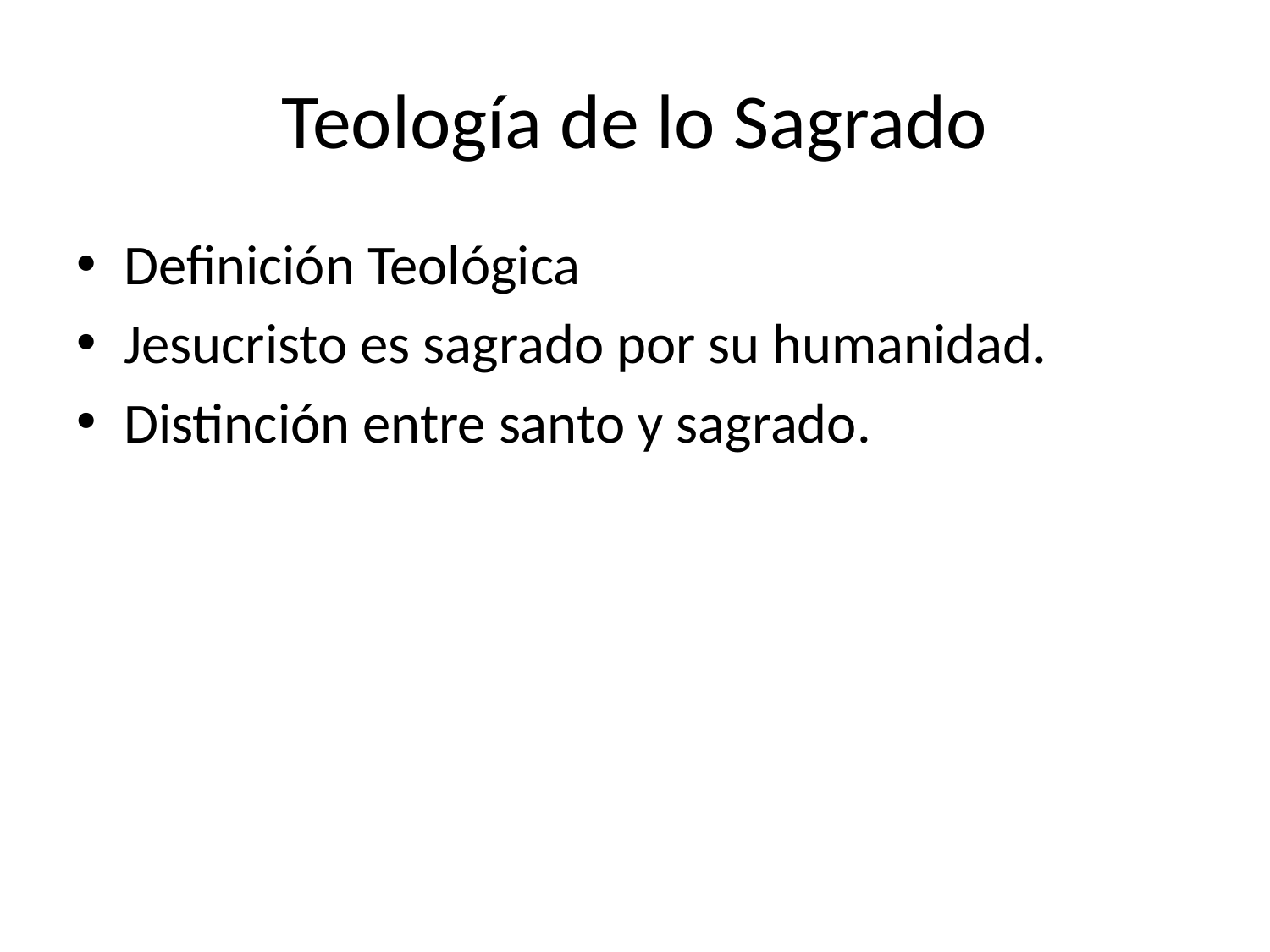

# Teología de lo Sagrado
Definición Teológica
Jesucristo es sagrado por su humanidad.
Distinción entre santo y sagrado.